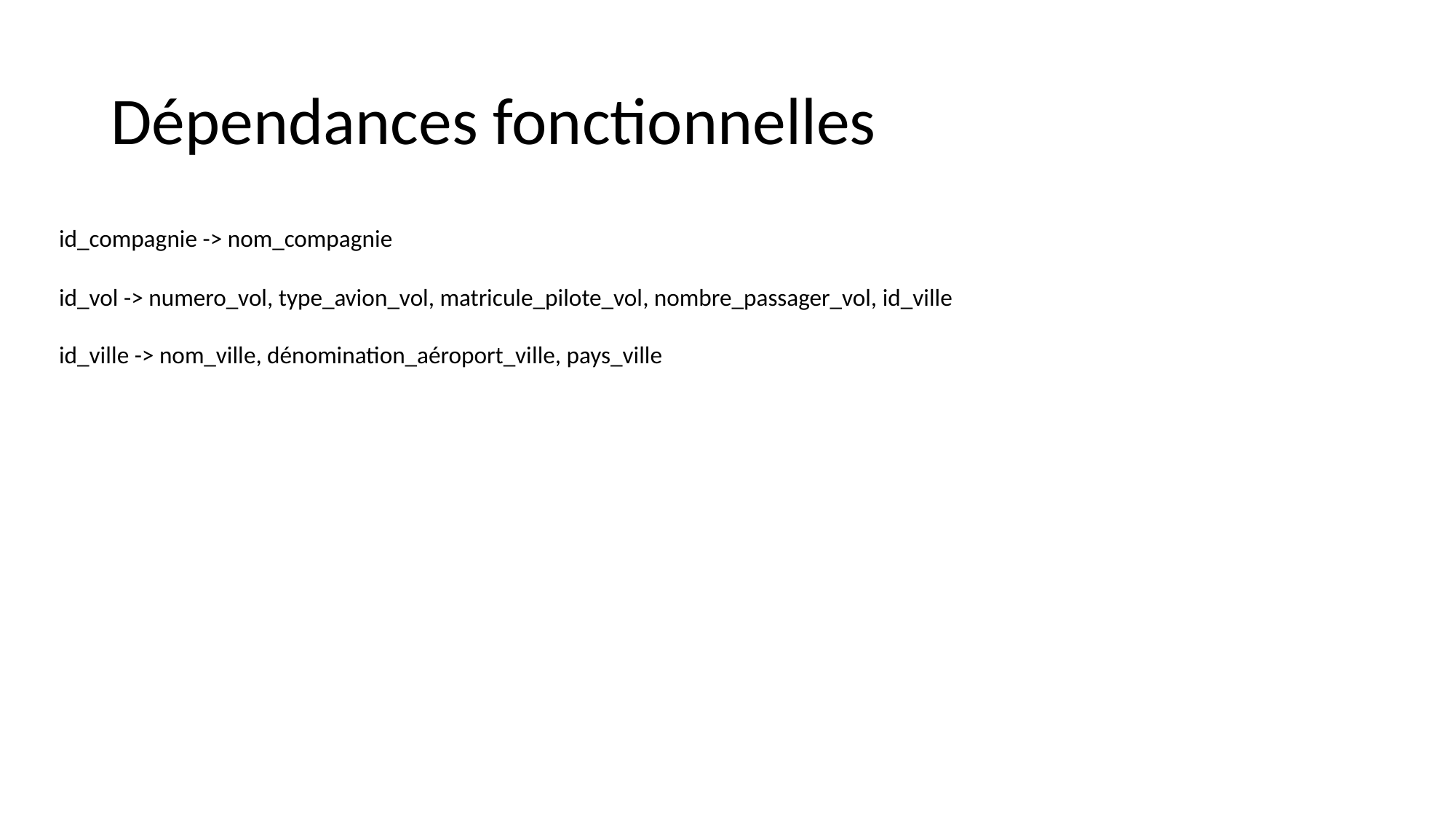

# Dépendances fonctionnelles
id_compagnie -> nom_compagnie

id_vol -> numero_vol, type_avion_vol, matricule_pilote_vol, nombre_passager_vol, id_ville

id_ville -> nom_ville, dénomination_aéroport_ville, pays_ville